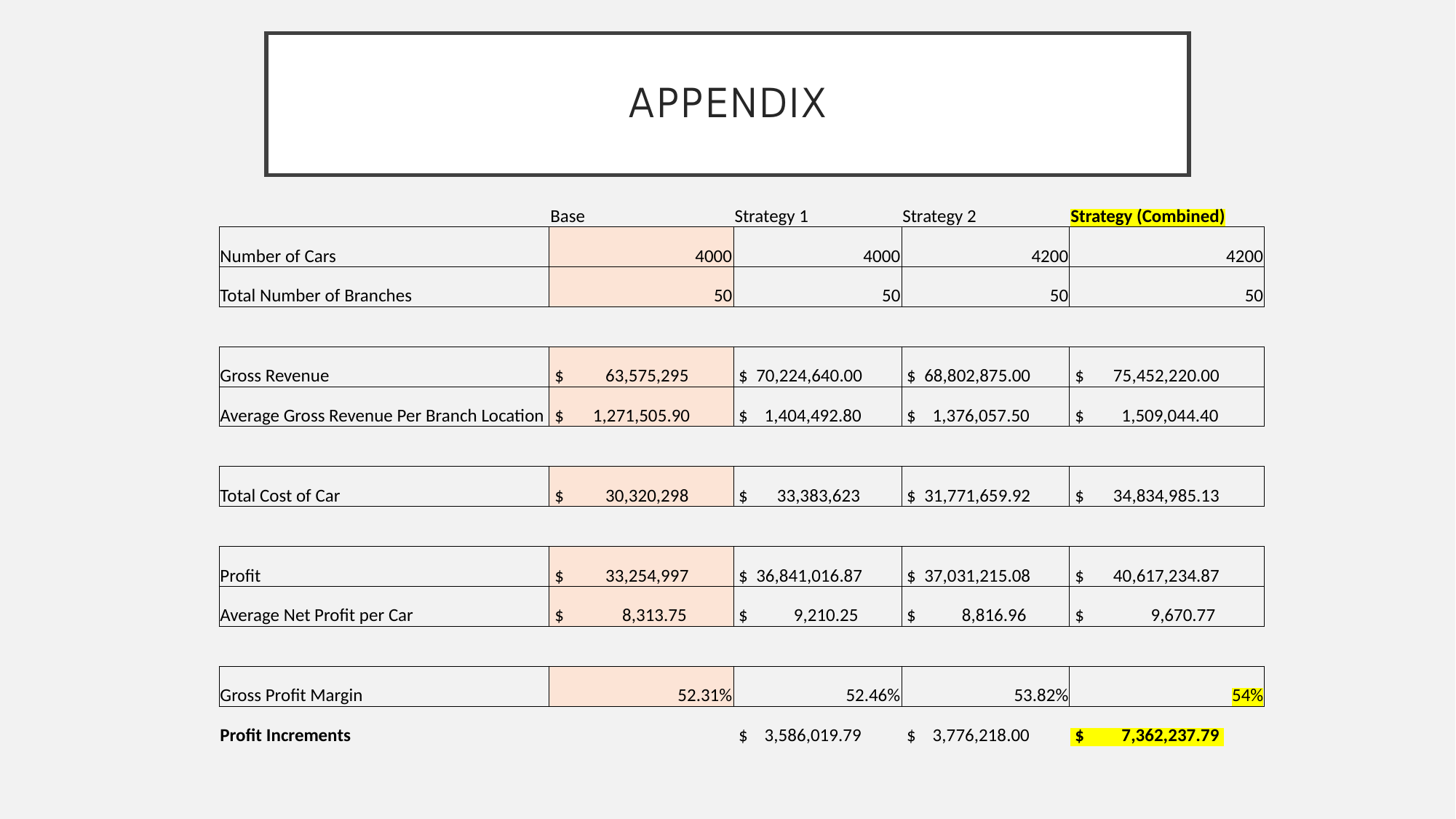

# Appendix
|  |  |  |  |  |  |
| --- | --- | --- | --- | --- | --- |
|  |  | Base | Strategy 1 | Strategy 2 | Strategy (Combined) |
|  | Number of Cars | 4000 | 4000 | 4200 | 4200 |
|  | Total Number of Branches | 50 | 50 | 50 | 50 |
|  |  |  |  |  |  |
|  | Gross Revenue | $ 63,575,295 | $ 70,224,640.00 | $ 68,802,875.00 | $ 75,452,220.00 |
|  | Average Gross Revenue Per Branch Location | $ 1,271,505.90 | $ 1,404,492.80 | $ 1,376,057.50 | $ 1,509,044.40 |
|  |  |  |  |  |  |
|  | Total Cost of Car | $ 30,320,298 | $ 33,383,623 | $ 31,771,659.92 | $ 34,834,985.13 |
|  |  |  |  |  |  |
|  | Profit | $ 33,254,997 | $ 36,841,016.87 | $ 37,031,215.08 | $ 40,617,234.87 |
|  | Average Net Profit per Car | $ 8,313.75 | $ 9,210.25 | $ 8,816.96 | $ 9,670.77 |
|  |  |  |  |  |  |
|  | Gross Profit Margin | 52.31% | 52.46% | 53.82% | 54% |
|  | Profit Increments |  | $ 3,586,019.79 | $ 3,776,218.00 | $ 7,362,237.79 |
|  |  |  |  |  |  |